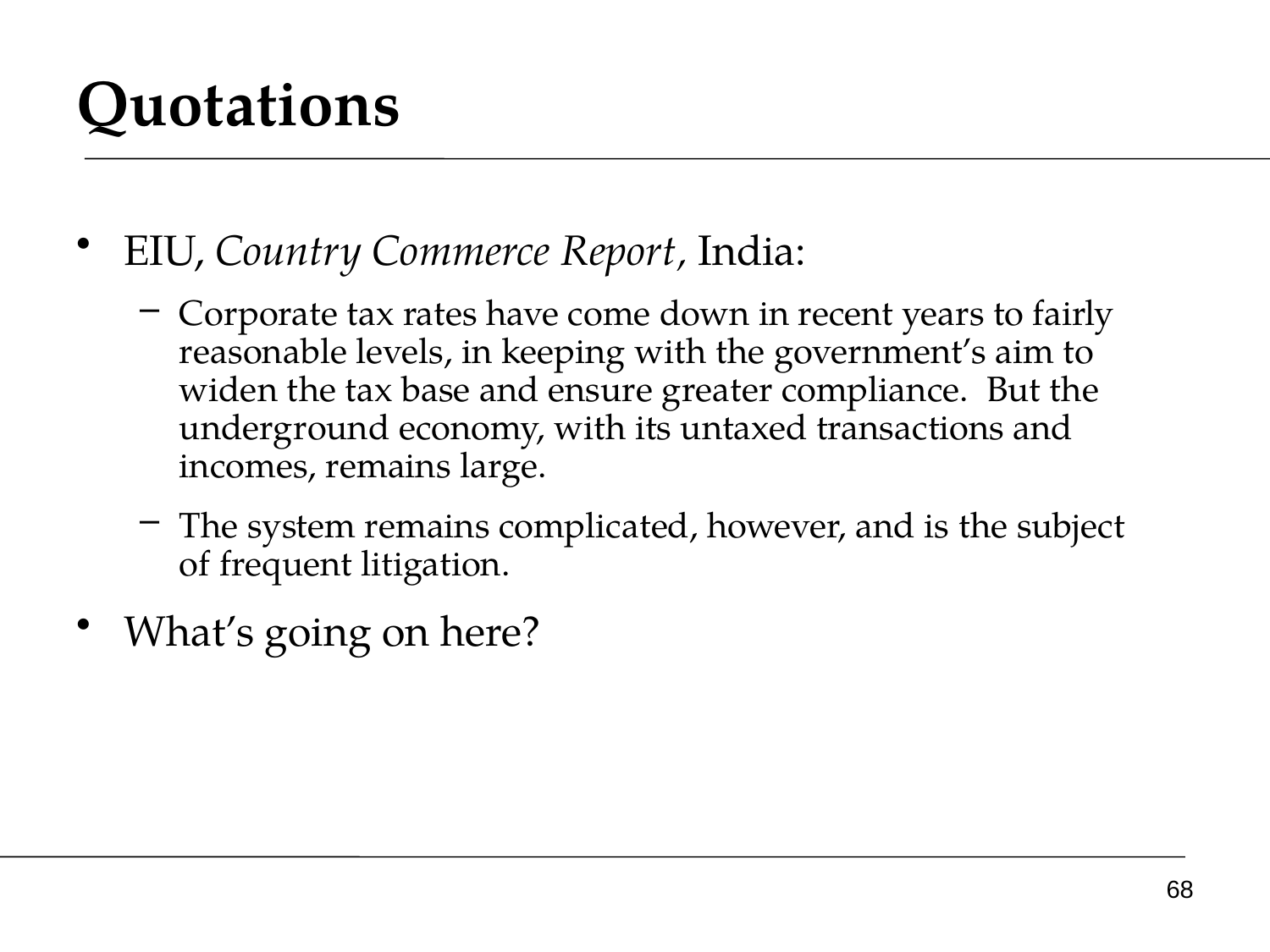

# Quotations
EIU, Country Commerce Report, India:
Corporate tax rates have come down in recent years to fairly reasonable levels, in keeping with the government’s aim to widen the tax base and ensure greater compliance.  But the underground economy, with its untaxed transactions and incomes, remains large.
The system remains complicated, however, and is the subject of frequent litigation.
What’s going on here?
68